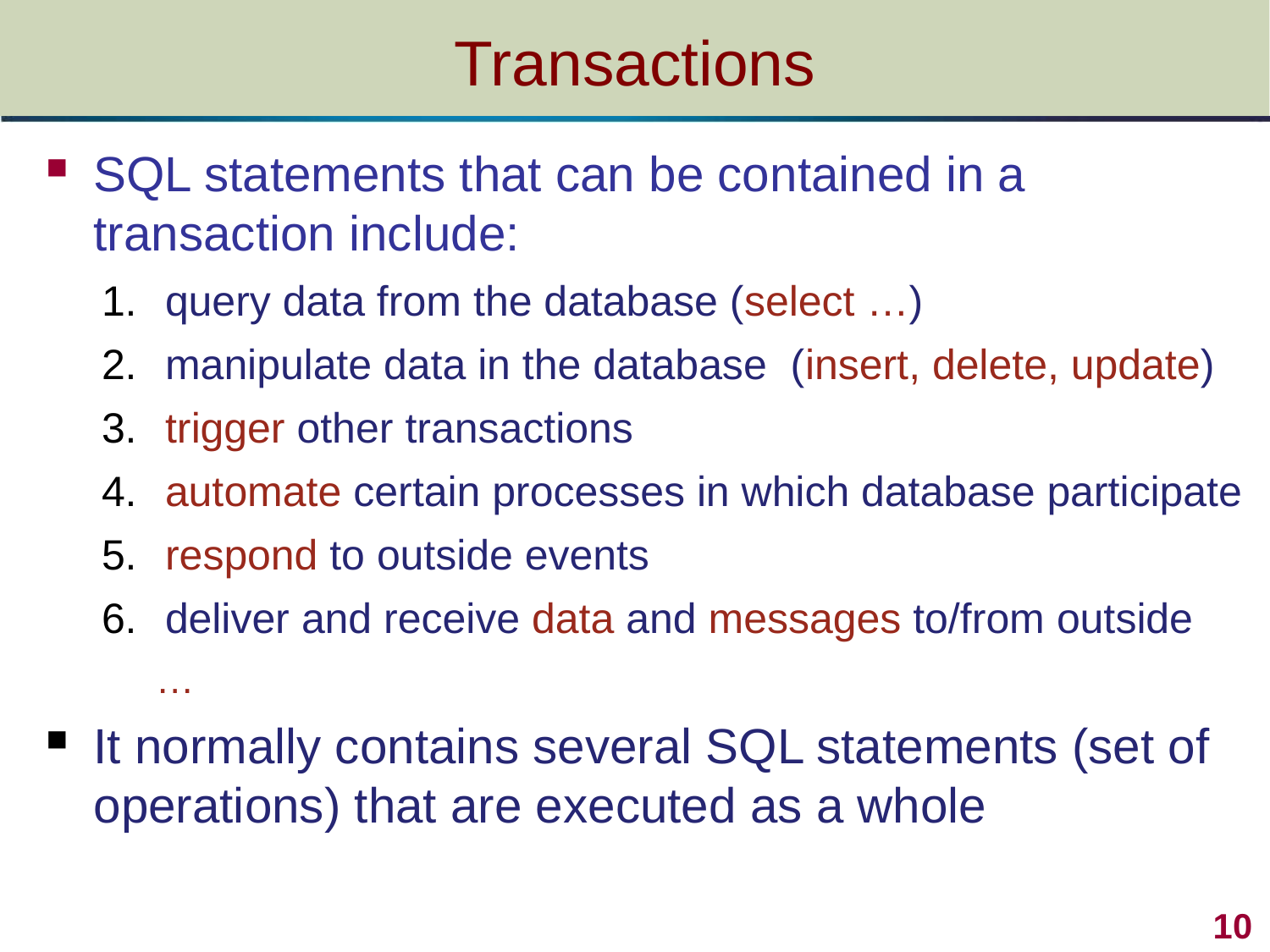

# Transactions
SQL statements that can be contained in a transaction include:
query data from the database (select …)
manipulate data in the database  (insert, delete, update)
trigger other transactions
automate certain processes in which database participate
respond to outside events
deliver and receive data and messages to/from outside
     …
It normally contains several SQL statements (set of operations) that are executed as a whole

10